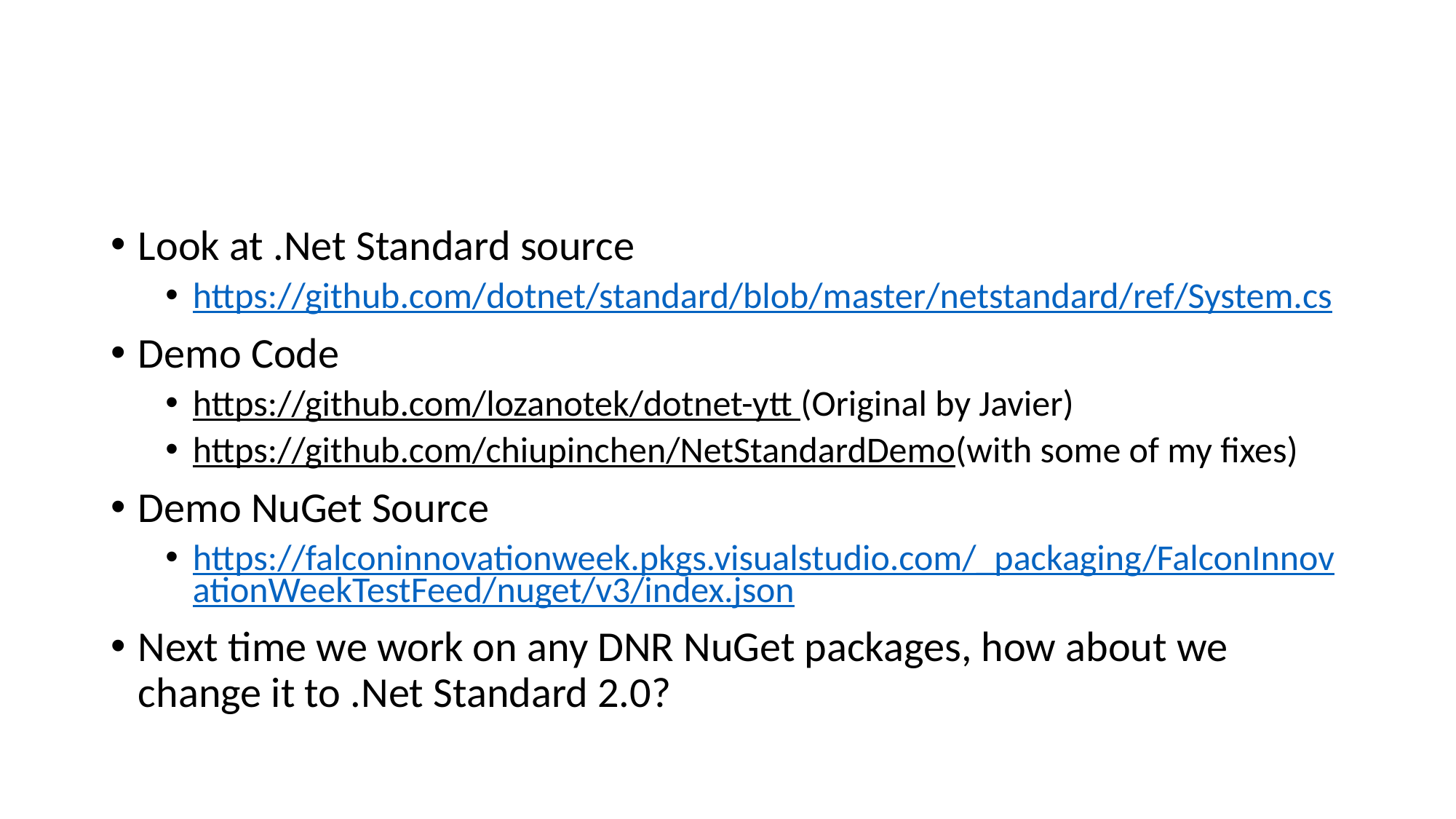

#
Look at .Net Standard source
https://github.com/dotnet/standard/blob/master/netstandard/ref/System.cs
Demo Code
https://github.com/lozanotek/dotnet-ytt (Original by Javier)
https://github.com/chiupinchen/NetStandardDemo(with some of my fixes)
Demo NuGet Source
https://falconinnovationweek.pkgs.visualstudio.com/_packaging/FalconInnovationWeekTestFeed/nuget/v3/index.json
Next time we work on any DNR NuGet packages, how about we change it to .Net Standard 2.0?